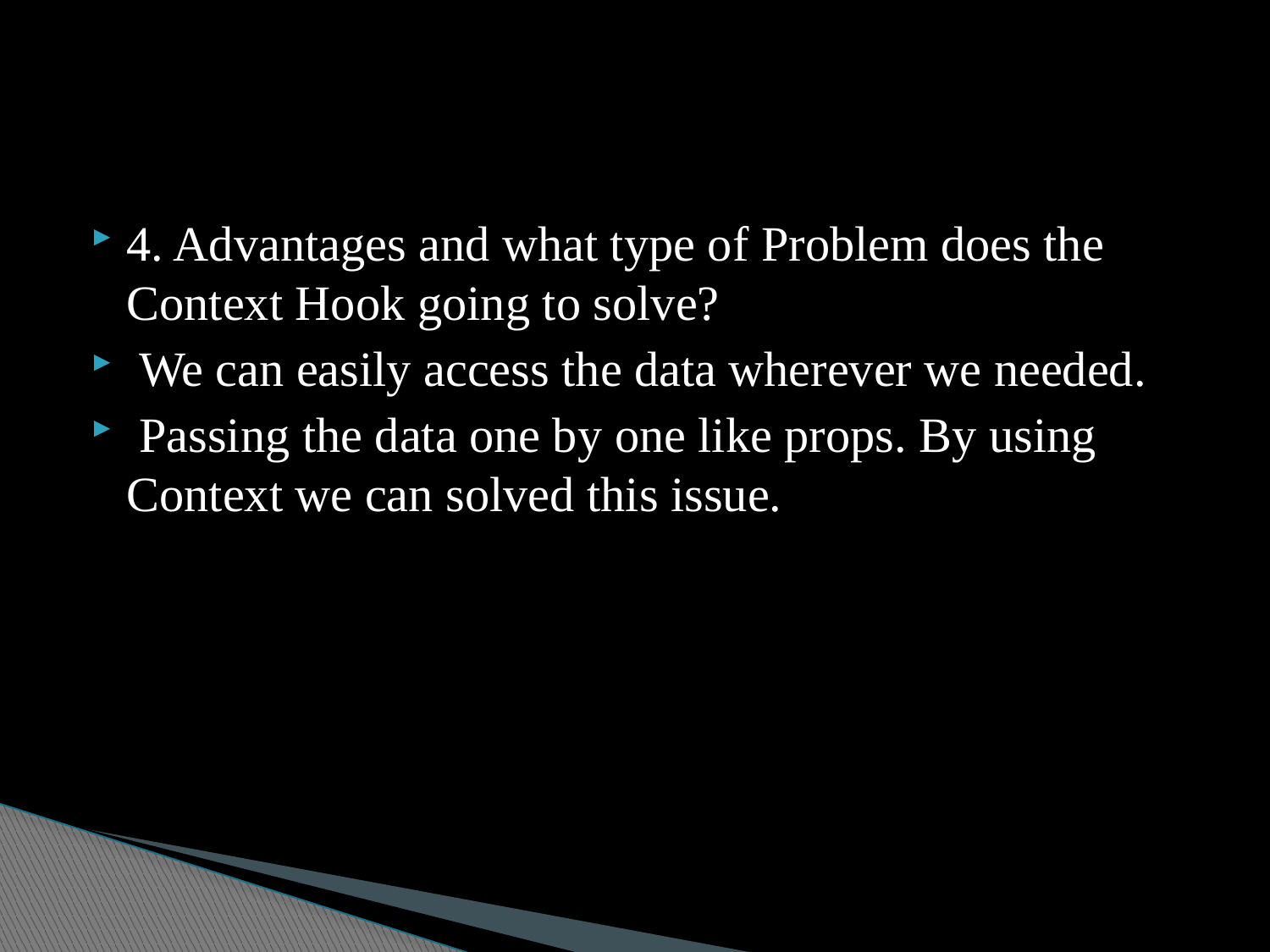

4. Advantages and what type of Problem does the Context Hook going to solve?
 We can easily access the data wherever we needed.
 Passing the data one by one like props. By using Context we can solved this issue.